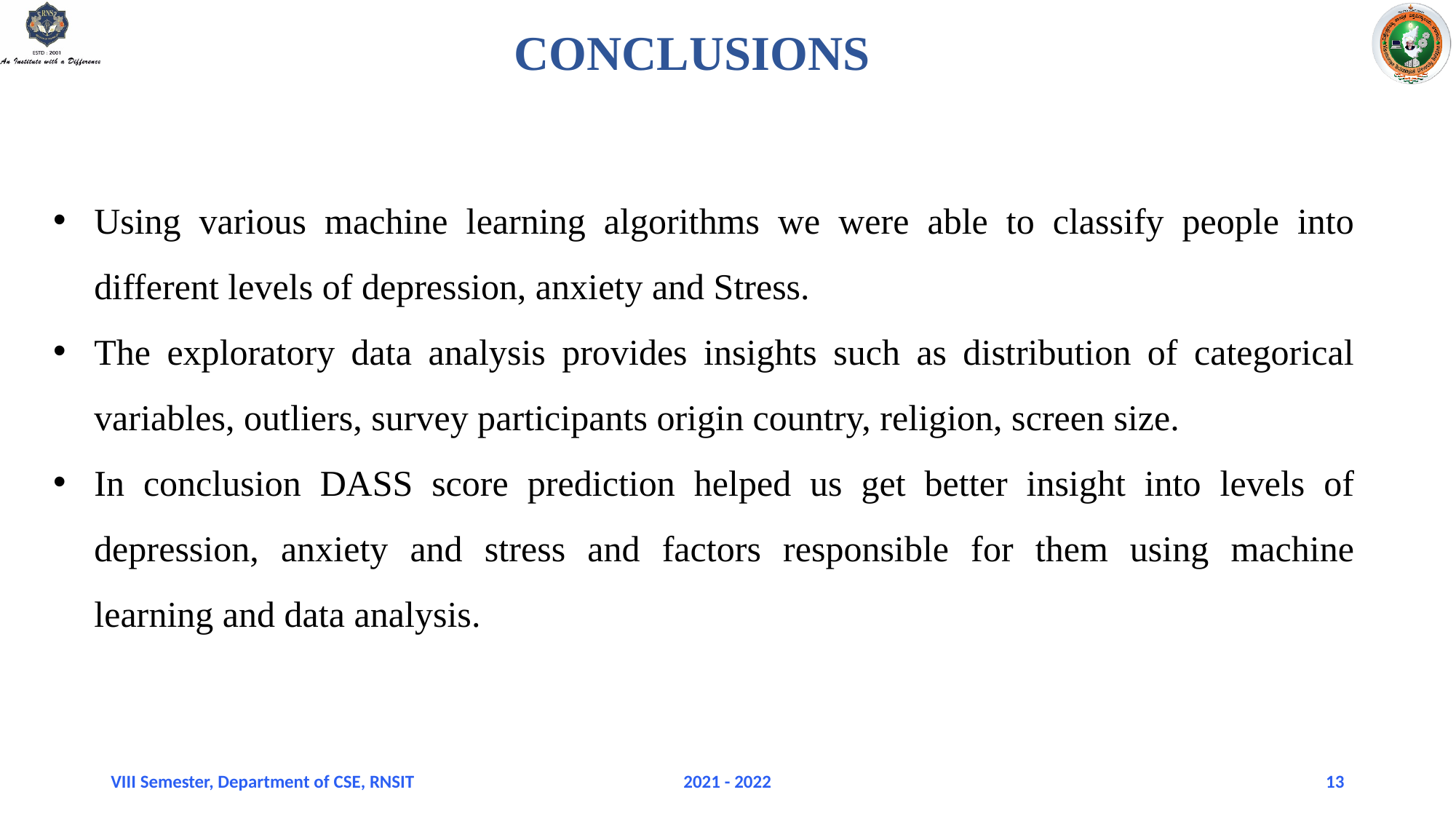

CONCLUSIONS
Using various machine learning algorithms we were able to classify people into different levels of depression, anxiety and Stress.
The exploratory data analysis provides insights such as distribution of categorical variables, outliers, survey participants origin country, religion, screen size.
In conclusion DASS score prediction helped us get better insight into levels of depression, anxiety and stress and factors responsible for them using machine learning and data analysis.
VIII Semester, Department of CSE, RNSIT
2021 - 2022
13